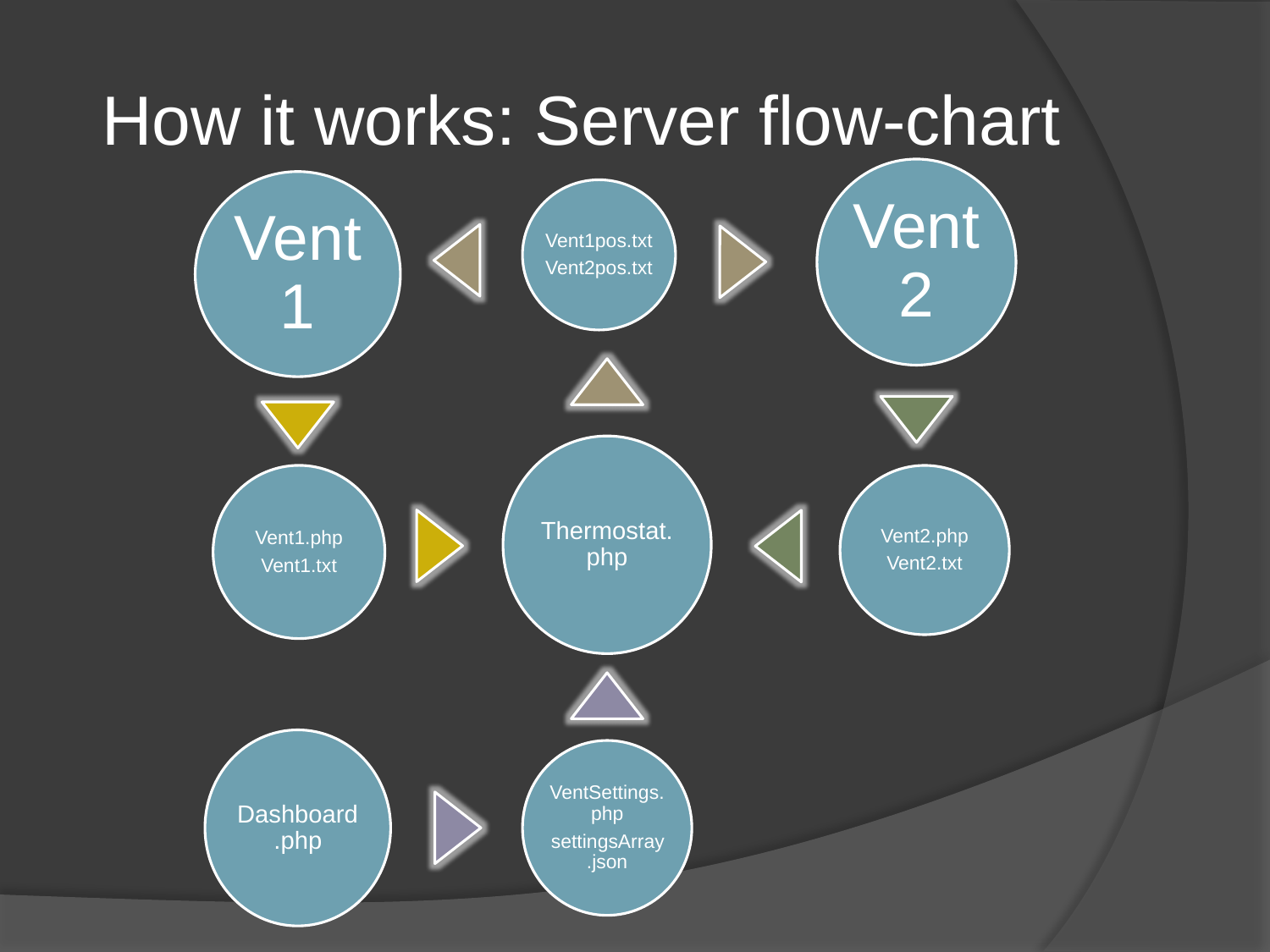

# How it works: Server flow-chart
Vent2
Vent 1
Vent1pos.txt
Vent2pos.txt

Thermostat.php
Vent1.php
Vent1.txt
Vent2.php
Vent2.txt

Dashboard.php
VentSettings.php
settingsArray.json